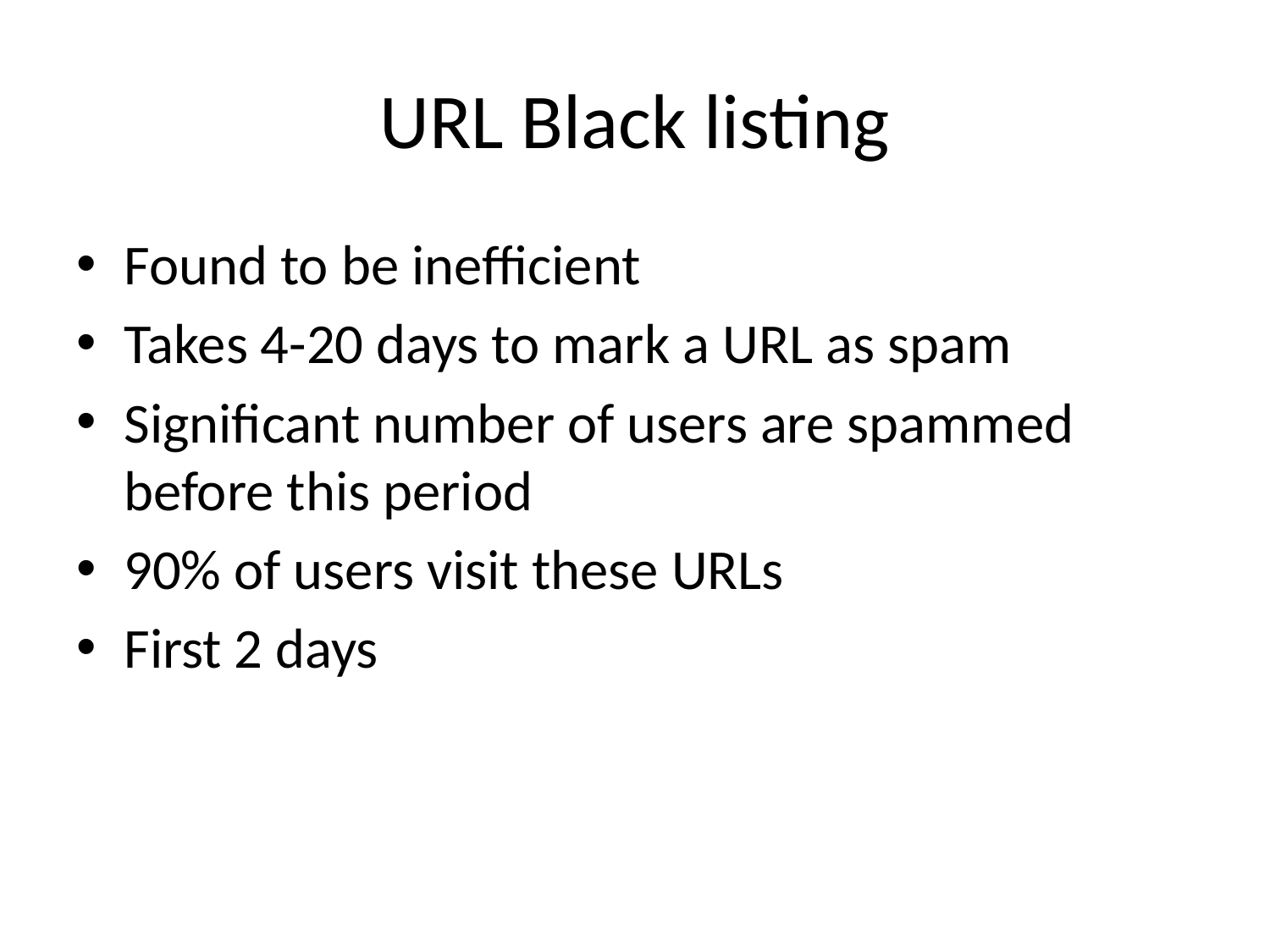

# URL Black listing
Found to be inefficient
Takes 4-20 days to mark a URL as spam
Significant number of users are spammed before this period
90% of users visit these URLs
First 2 days